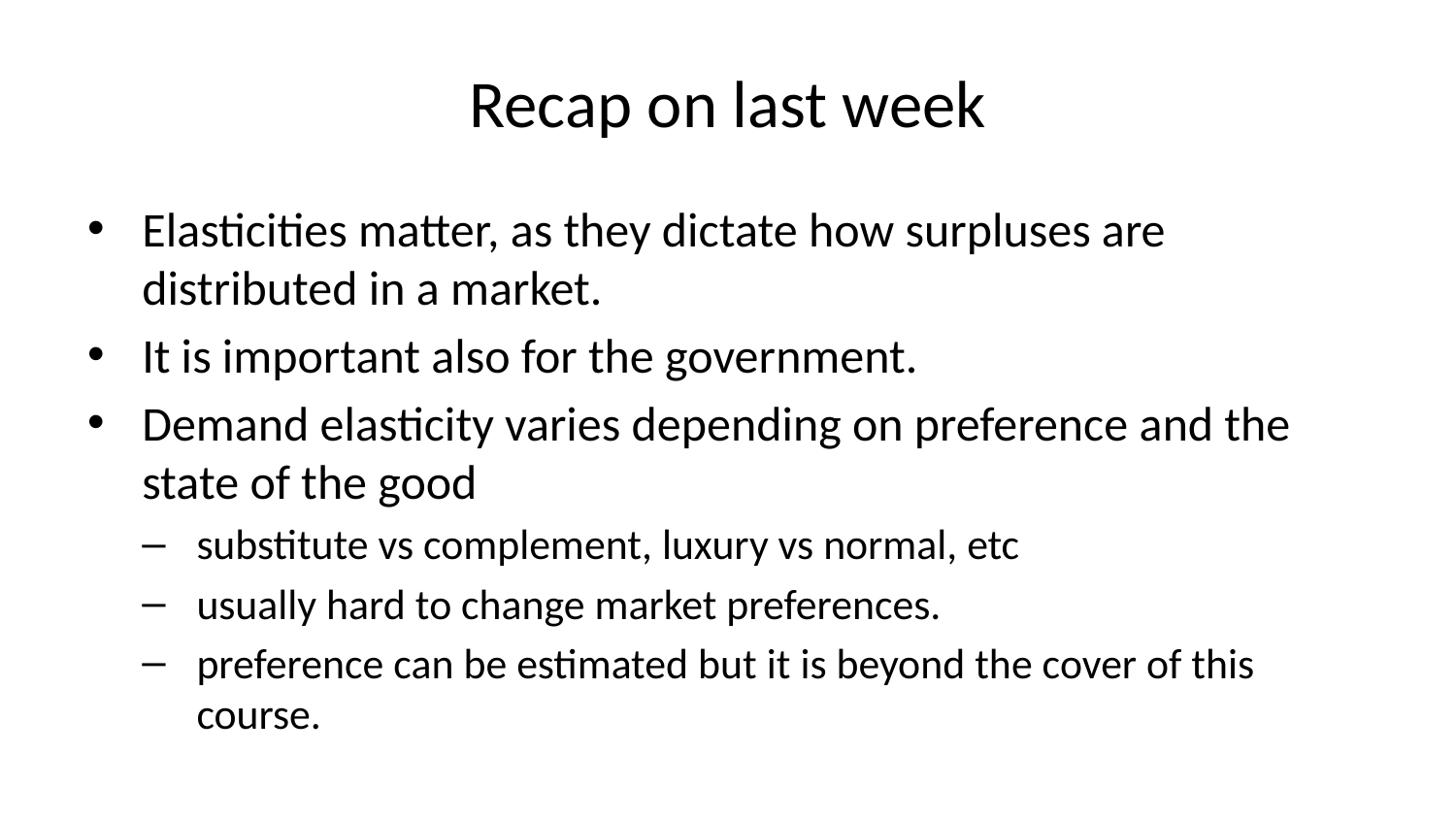

# Recap on last week
Elasticities matter, as they dictate how surpluses are distributed in a market.
It is important also for the government.
Demand elasticity varies depending on preference and the state of the good
substitute vs complement, luxury vs normal, etc
usually hard to change market preferences.
preference can be estimated but it is beyond the cover of this course.